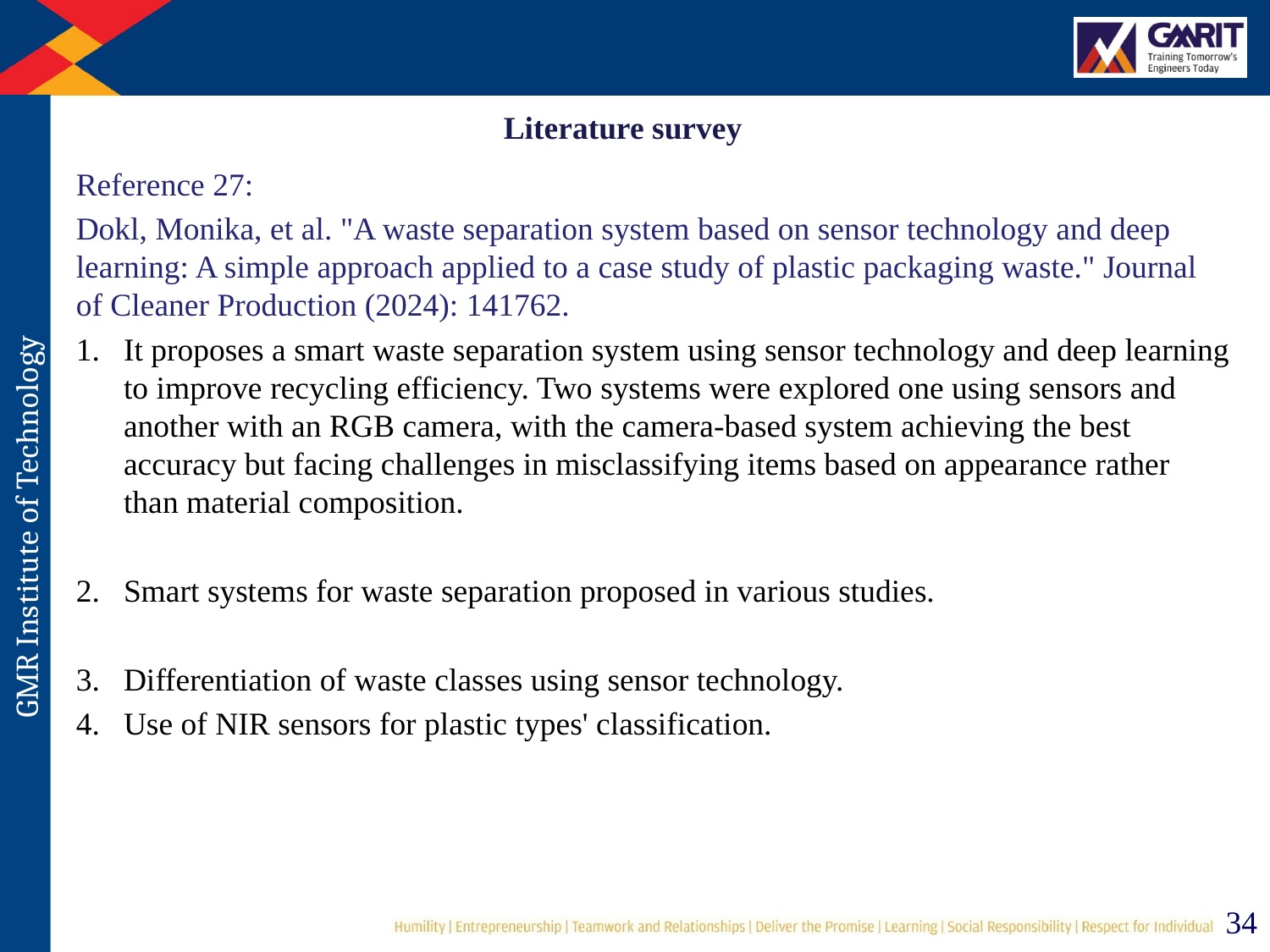

# Literature survey
Reference 27:
Dokl, Monika, et al. "A waste separation system based on sensor technology and deep learning: A simple approach applied to a case study of plastic packaging waste." Journal of Cleaner Production (2024): 141762.
It proposes a smart waste separation system using sensor technology and deep learning to improve recycling efficiency. Two systems were explored one using sensors and another with an RGB camera, with the camera-based system achieving the best accuracy but facing challenges in misclassifying items based on appearance rather than material composition.

Smart systems for waste separation proposed in various studies.

Differentiation of waste classes using sensor technology.
Use of NIR sensors for plastic types' classification.

34